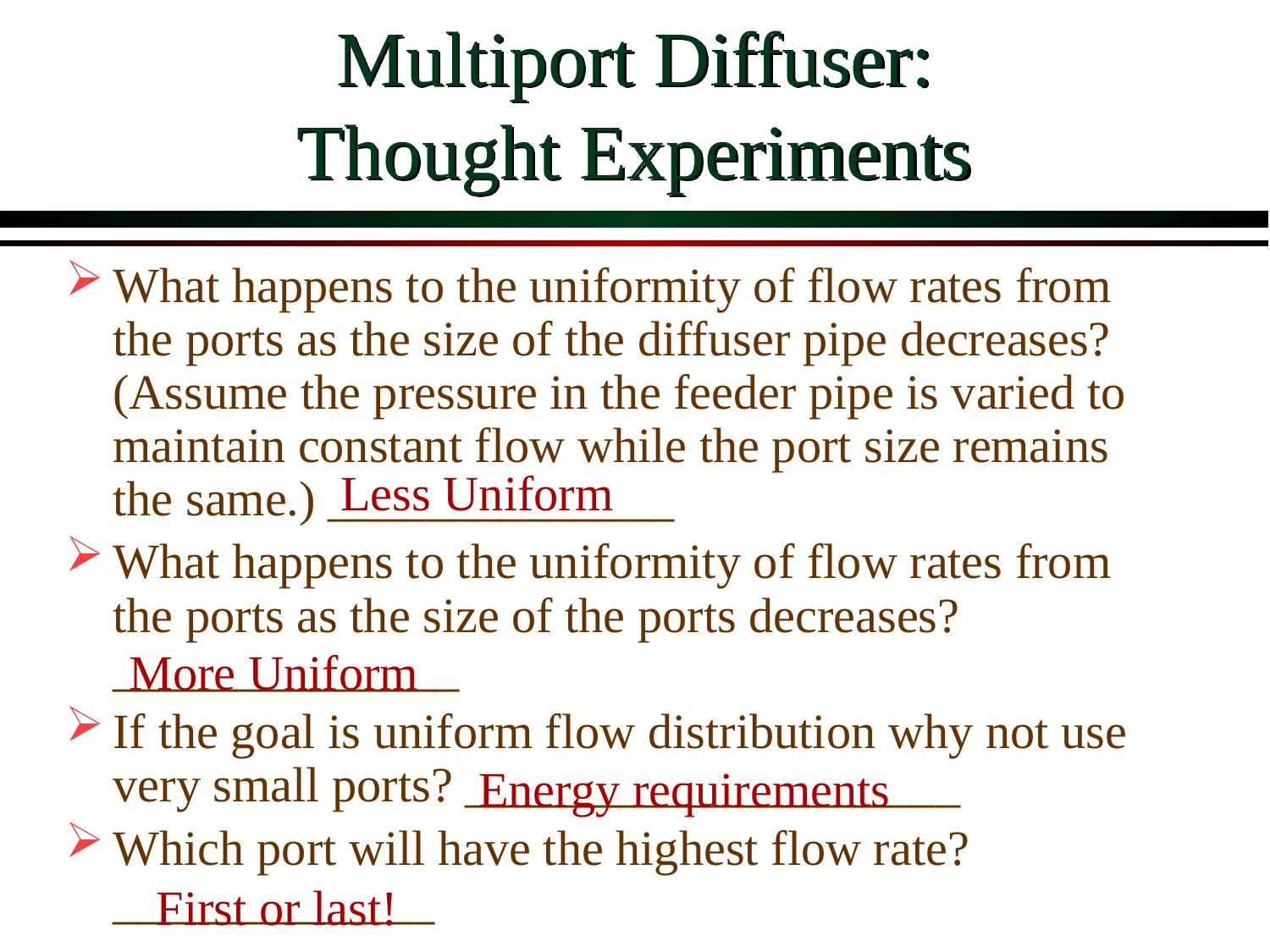

# Multiport Diffuser: Thought Experiments
What happens to the uniformity of flow rates from the ports as the size of the diffuser pipe decreases? (Assume the pressure in the feeder pipe is varied to maintain constant flow while the port size remains the same.) ______________
What happens to the uniformity of flow rates from the ports as the size of the ports decreases?  ______________
If the goal is uniform flow distribution why not use very small ports? ____________________
Which port will have the highest flow rate? _____________
Less Uniform
More Uniform
Energy requirements
First or last!